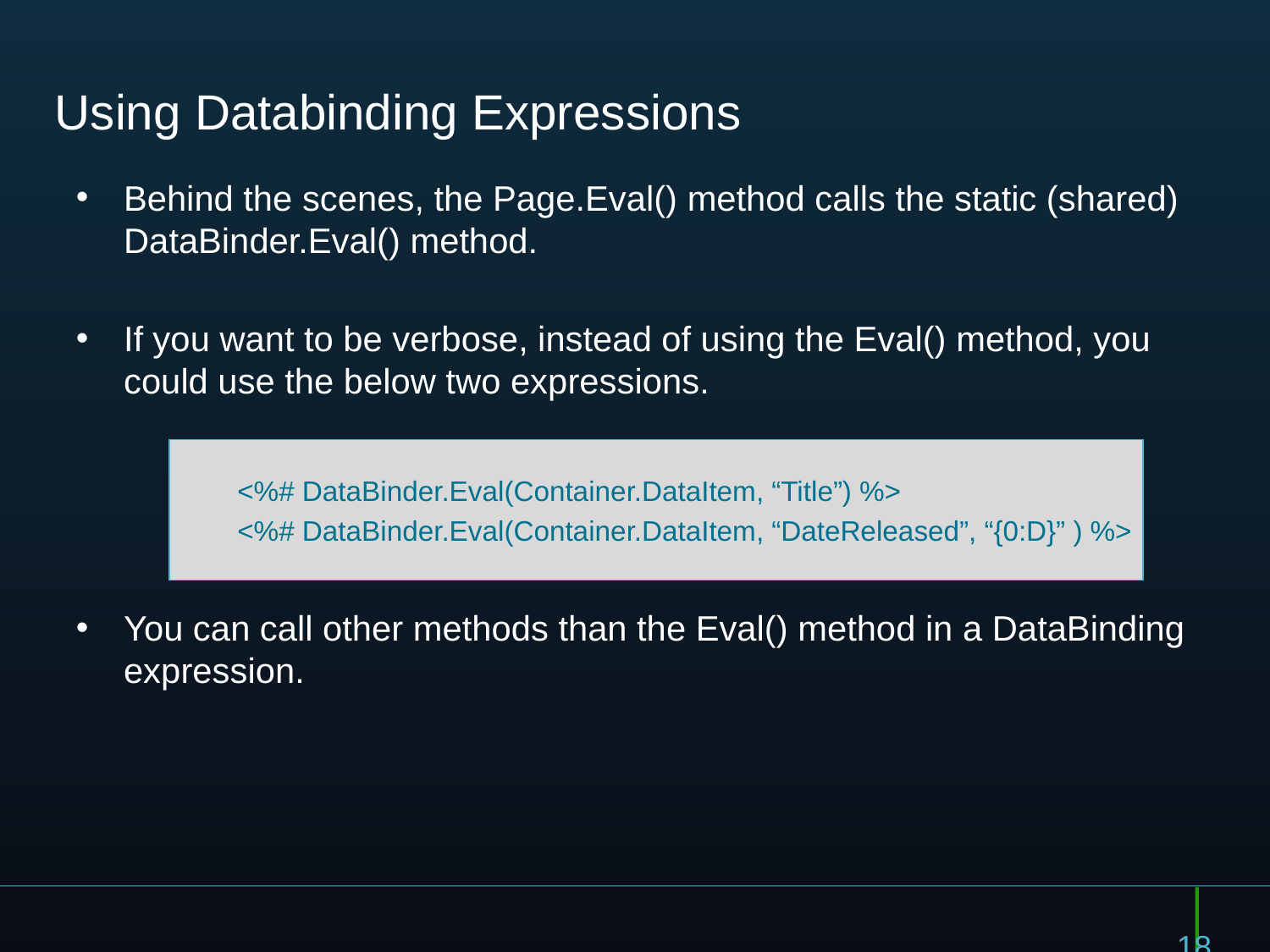

# Using Databinding Expressions
Behind the scenes, the Page.Eval() method calls the static (shared) DataBinder.Eval() method.

If you want to be verbose, instead of using the Eval() method, you could use the below two expressions.

You can call other methods than the Eval() method in a DataBinding expression.

<%# DataBinder.Eval(Container.DataItem, “Title”) %>
<%# DataBinder.Eval(Container.DataItem, “DateReleased”, “{0:D}” ) %>
18